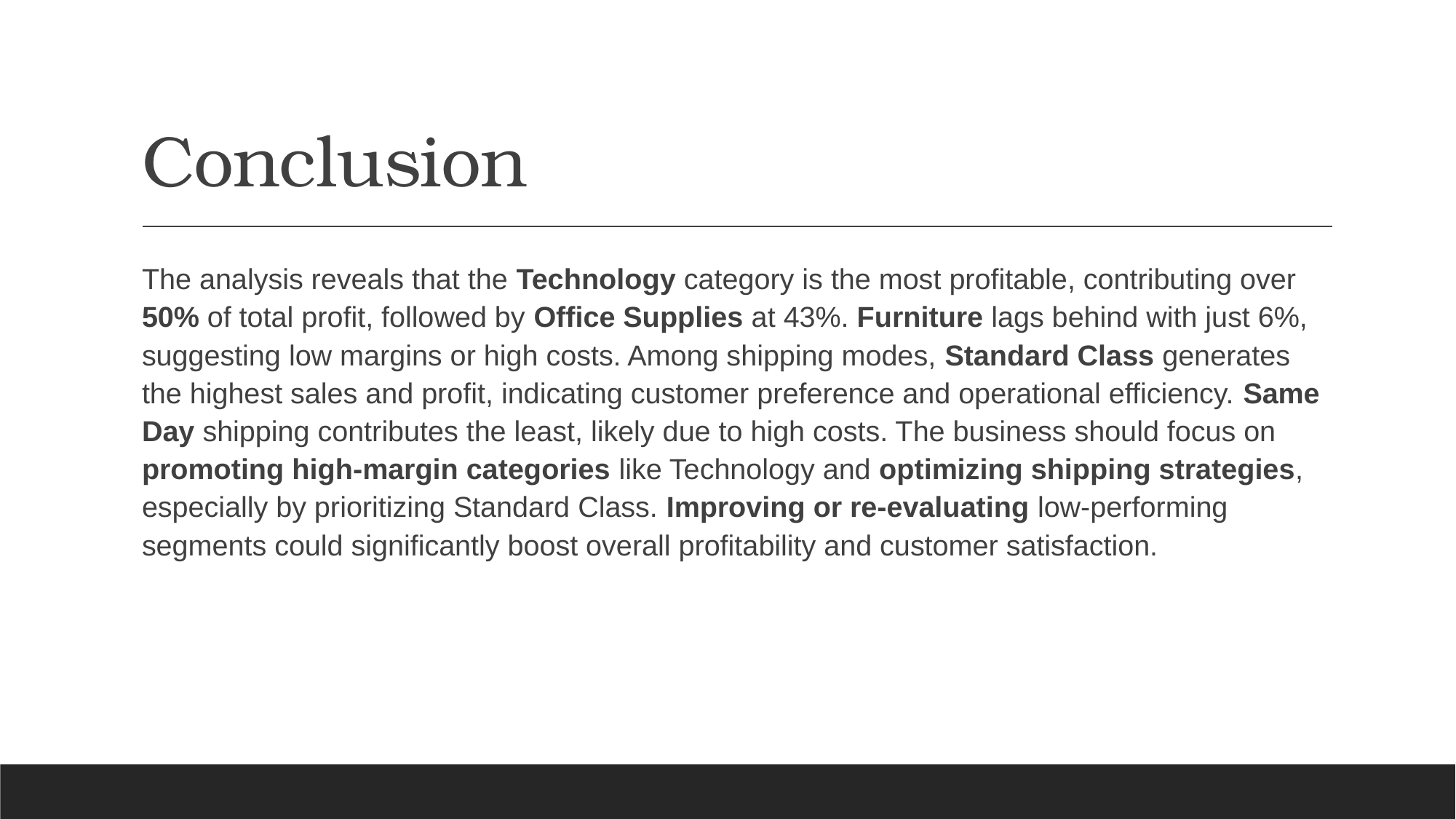

# Conclusion
The analysis reveals that the Technology category is the most profitable, contributing over 50% of total profit, followed by Office Supplies at 43%. Furniture lags behind with just 6%, suggesting low margins or high costs. Among shipping modes, Standard Class generates the highest sales and profit, indicating customer preference and operational efficiency. Same Day shipping contributes the least, likely due to high costs. The business should focus on promoting high-margin categories like Technology and optimizing shipping strategies, especially by prioritizing Standard Class. Improving or re-evaluating low-performing segments could significantly boost overall profitability and customer satisfaction.